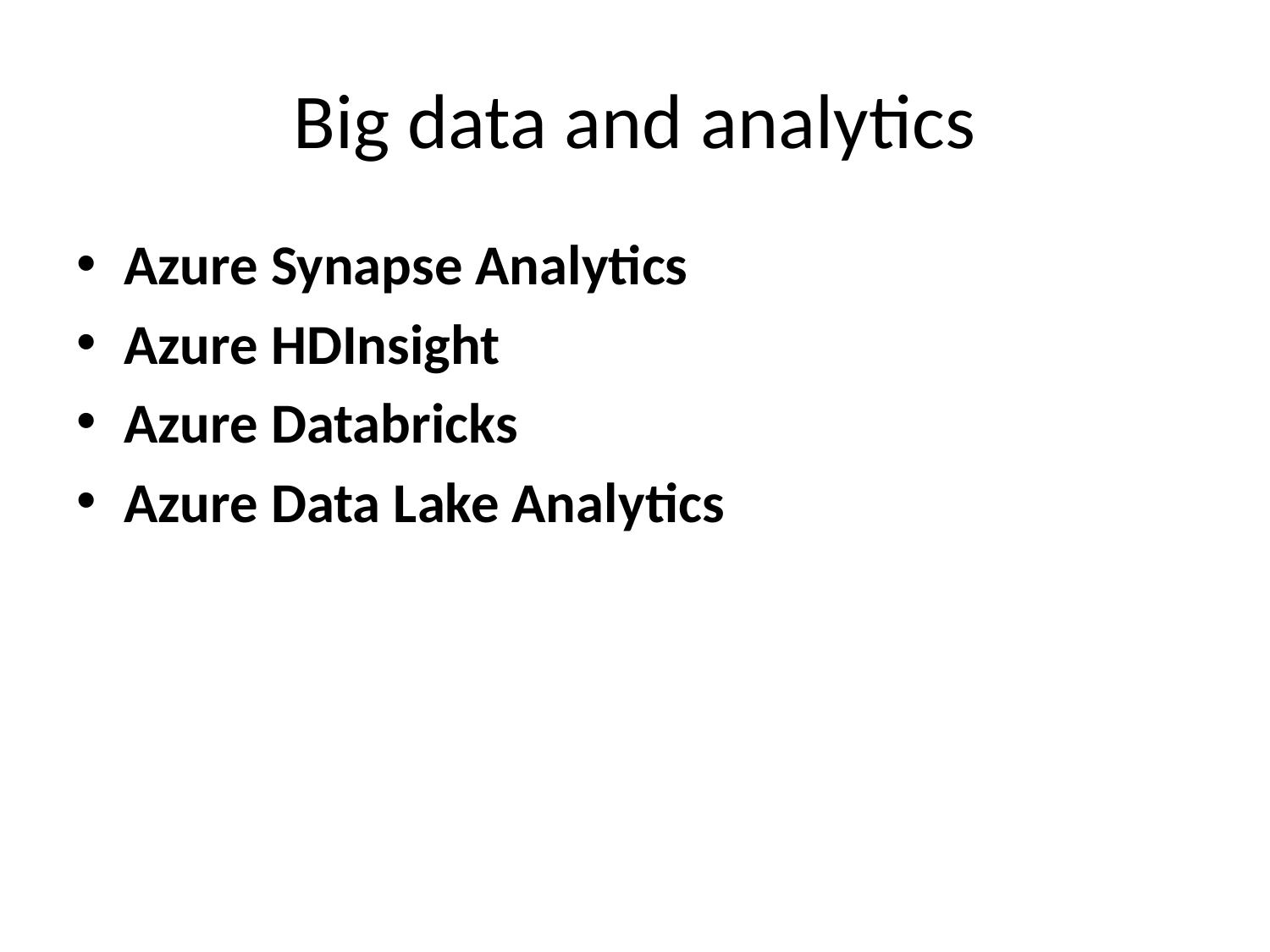

# Big data and analytics
Azure Synapse Analytics
Azure HDInsight
Azure Databricks
Azure Data Lake Analytics